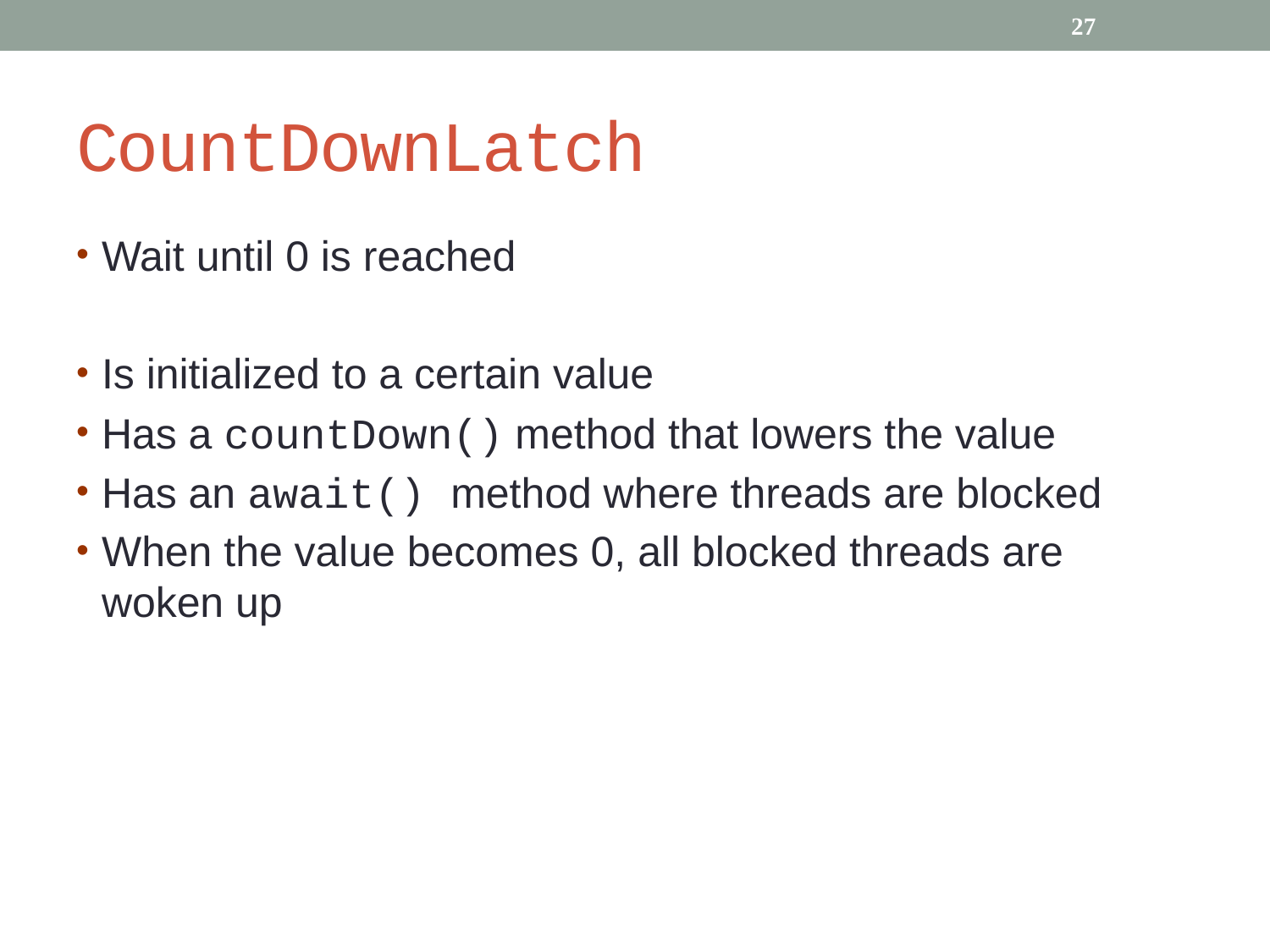

27
# CountDownLatch
Wait until 0 is reached

Is initialized to a certain value
Has a countDown() method that lowers the value
Has an await() method where threads are blocked
When the value becomes 0, all blocked threads are woken up